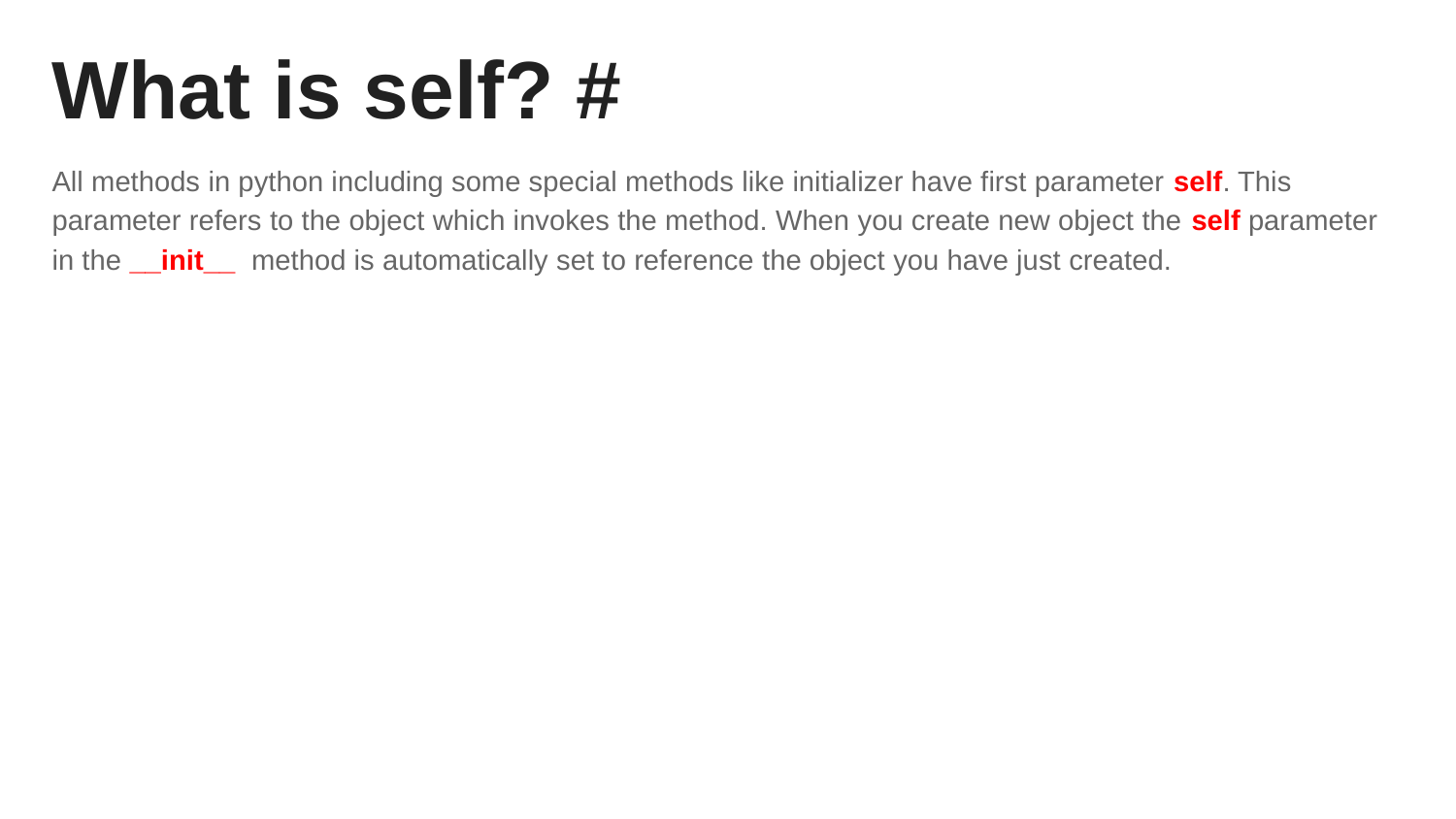

# What is self? #

All methods in python including some special methods like initializer have first parameter self. This parameter refers to the object which invokes the method. When you create new object the self parameter in the __init__  method is automatically set to reference the object you have just created.